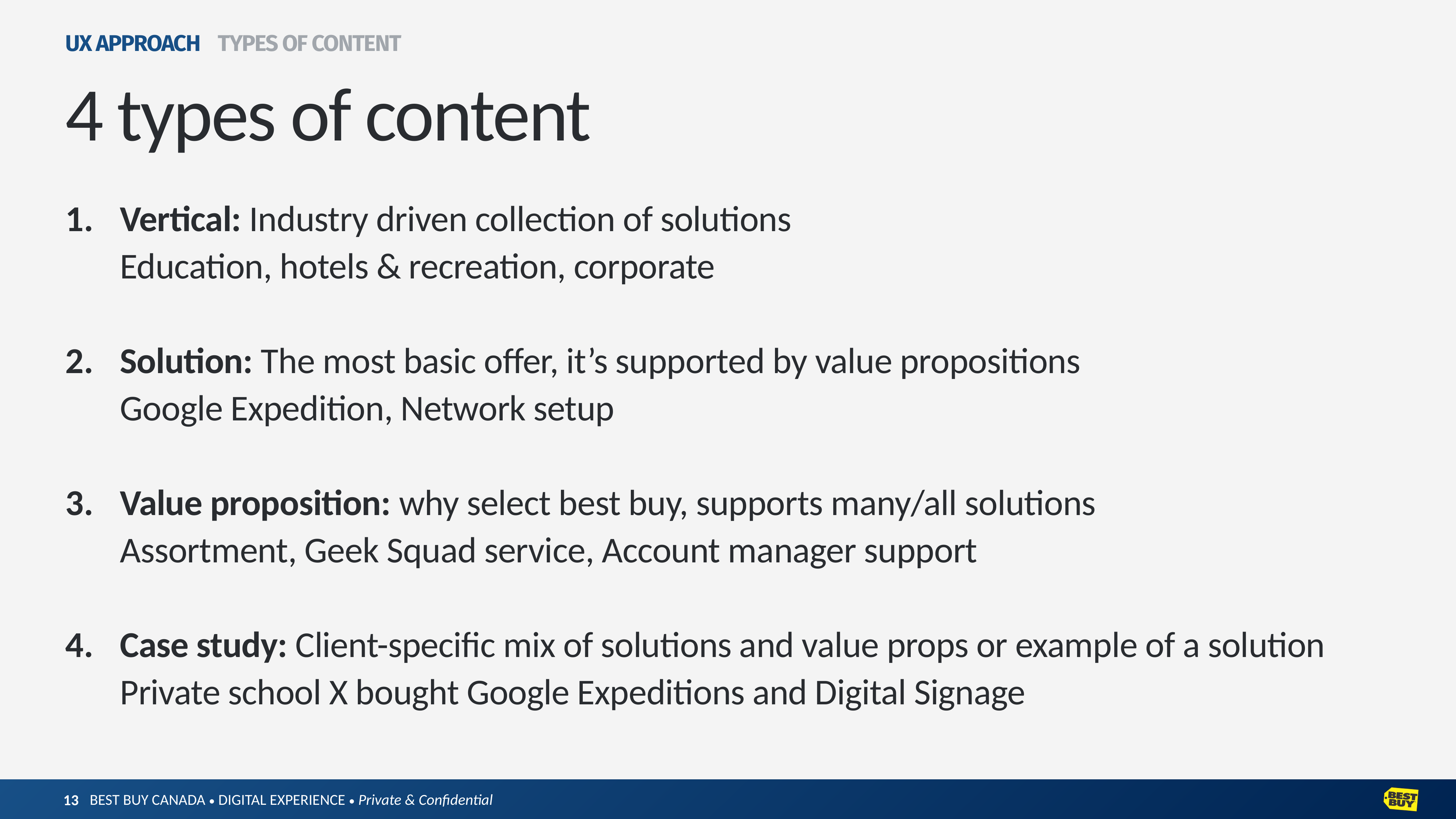

TYPES OF CONTENT
UX APPROACH
4 types of content
Vertical: Industry driven collection of solutions
Education, hotels & recreation, corporate
Solution: The most basic offer, it’s supported by value propositions
Google Expedition, Network setup
Value proposition: why select best buy, supports many/all solutions
Assortment, Geek Squad service, Account manager support
Case study: Client-specific mix of solutions and value props or example of a solution
Private school X bought Google Expeditions and Digital Signage
13